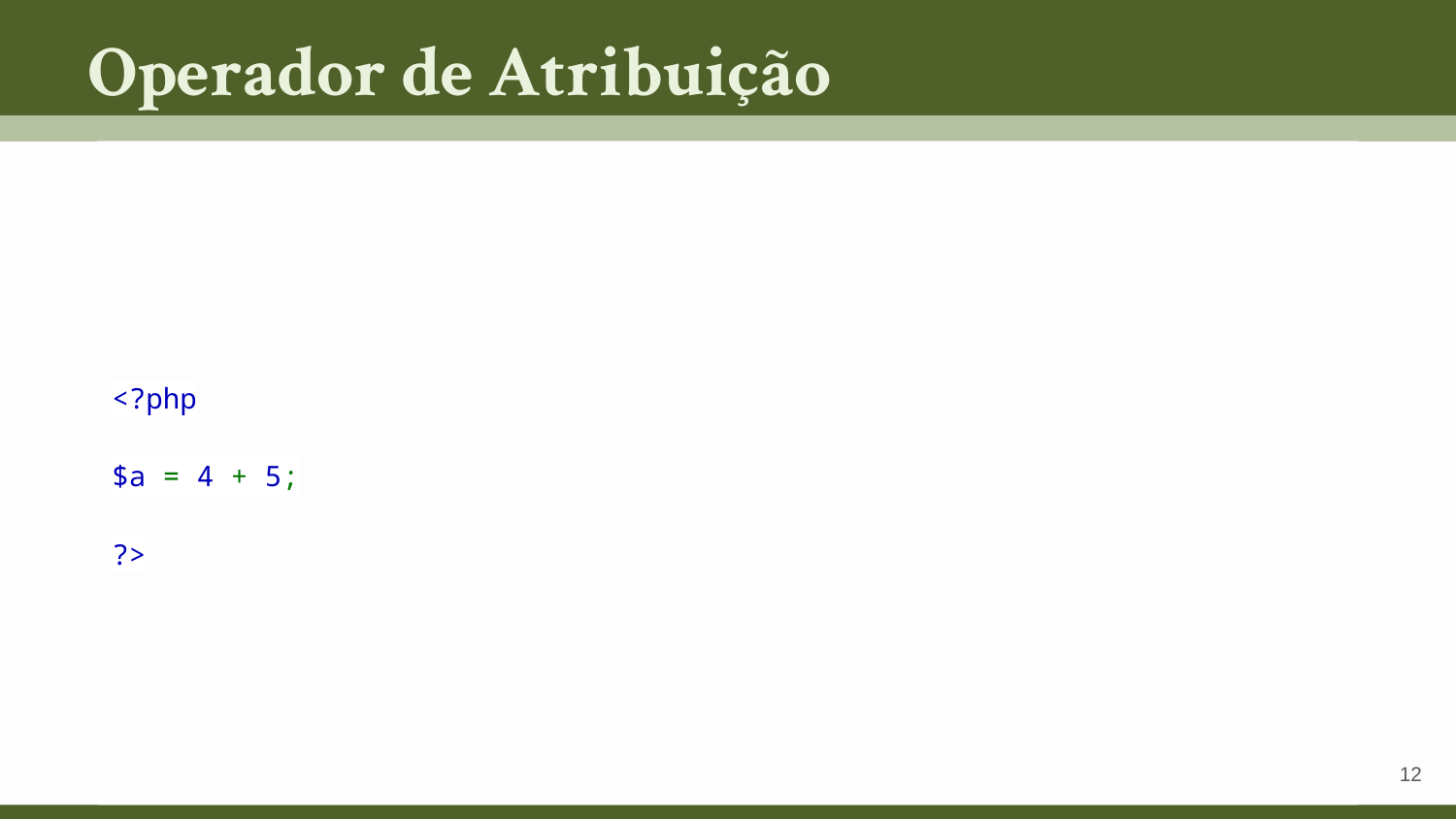

Operador de Atribuição

<?php

$a = 4 + 5;

?>

12